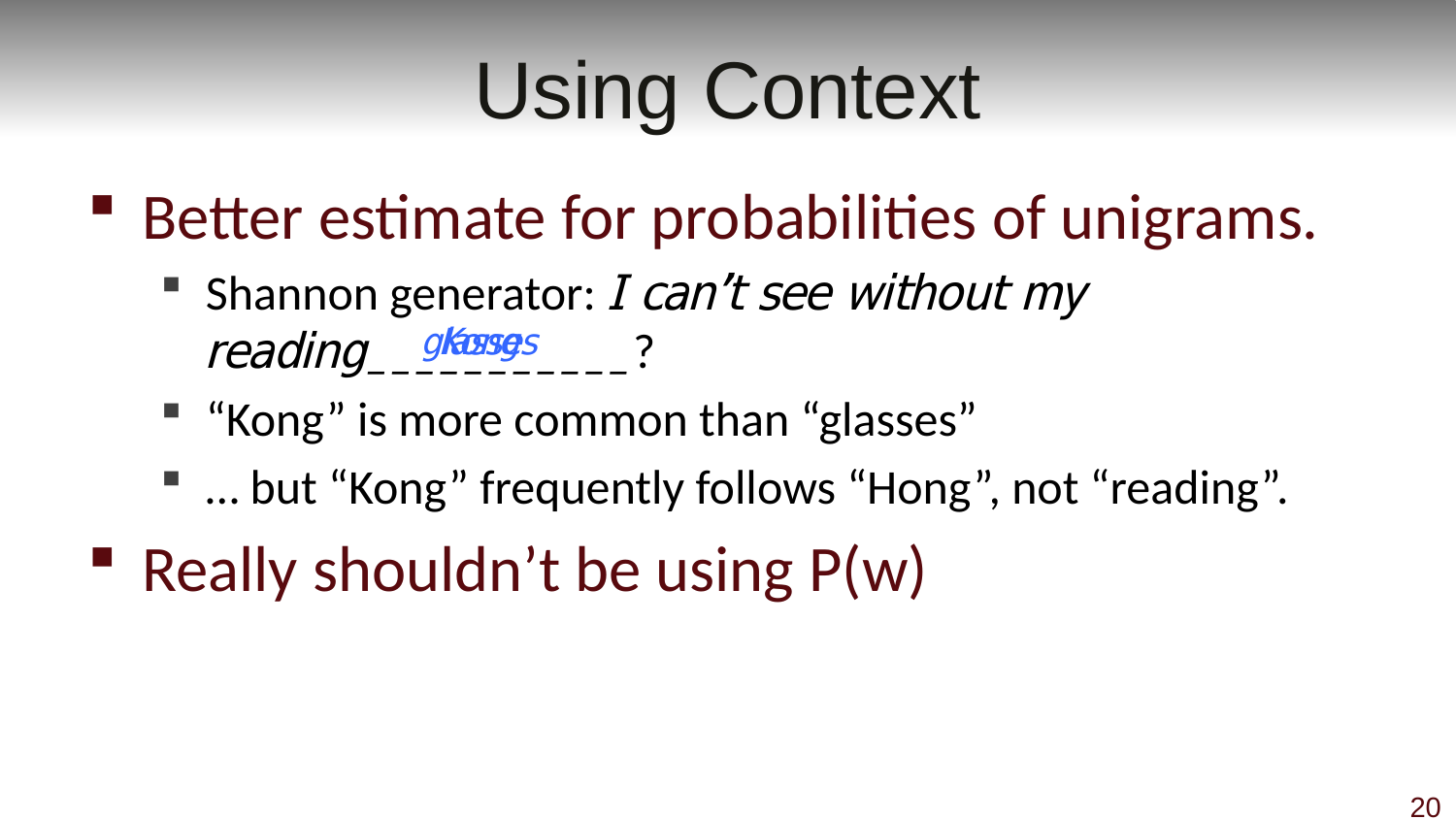

# Using Context
Better estimate for probabilities of unigrams.
Shannon generator: I can’t see without my reading___________?
“Kong” is more common than “glasses”
… but “Kong” frequently follows “Hong”, not “reading”.
Really shouldn’t be using P(w)
glasses
Kong
20